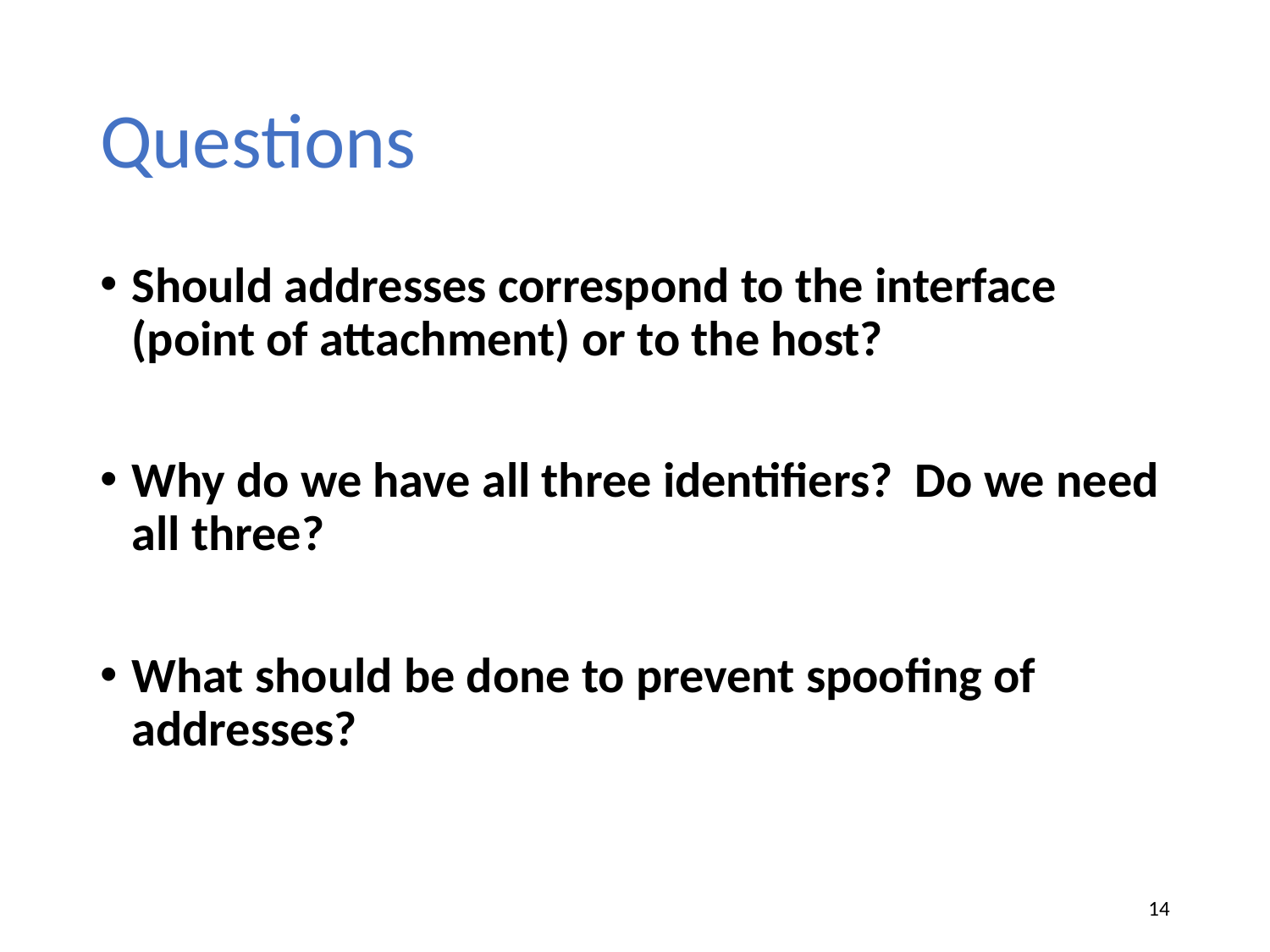

# Questions
Should addresses correspond to the interface (point of attachment) or to the host?

Why do we have all three identifiers?  Do we need all three?

What should be done to prevent spoofing of addresses?
14